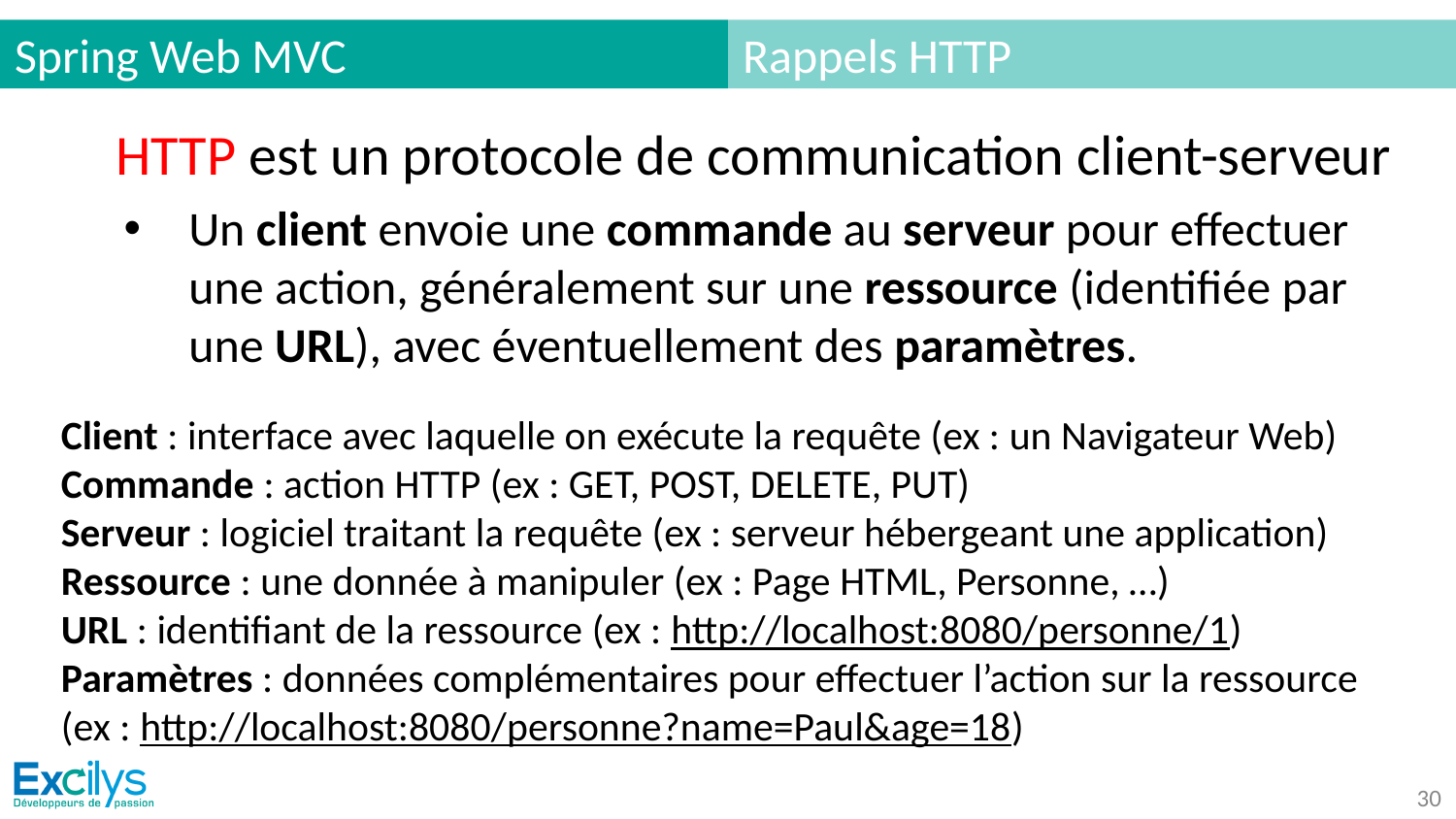

# Spring Web MVC
Rappels HTTP
HTTP est un protocole de communication client-serveur
Un client envoie une commande au serveur pour effectuer une action, généralement sur une ressource (identifiée par une URL), avec éventuellement des paramètres.
Client : interface avec laquelle on exécute la requête (ex : un Navigateur Web)
Commande : action HTTP (ex : GET, POST, DELETE, PUT)
Serveur : logiciel traitant la requête (ex : serveur hébergeant une application)
Ressource : une donnée à manipuler (ex : Page HTML, Personne, …)
URL : identifiant de la ressource (ex : http://localhost:8080/personne/1)
Paramètres : données complémentaires pour effectuer l’action sur la ressource (ex : http://localhost:8080/personne?name=Paul&age=18)
30